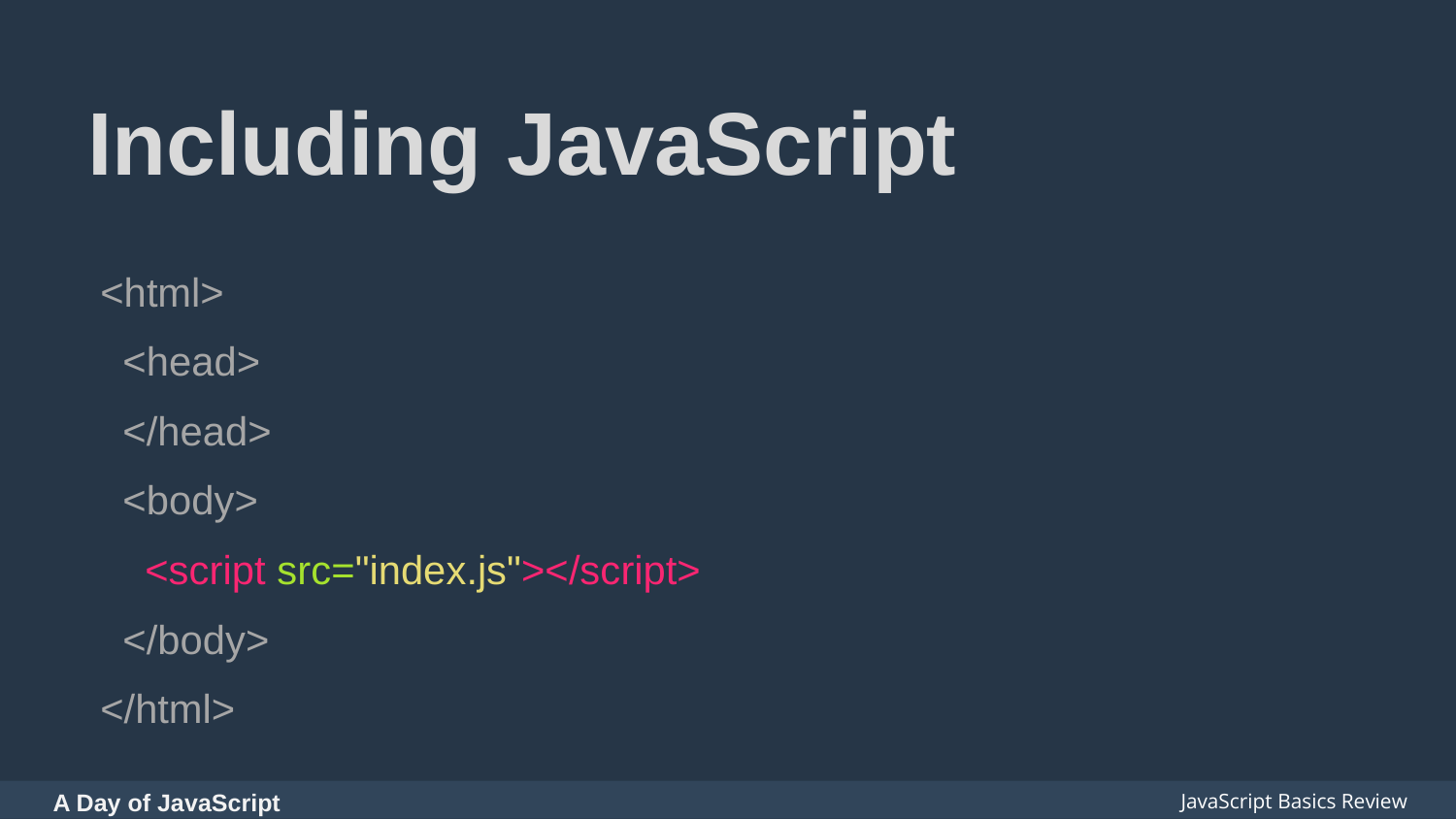

# Including JavaScript
<html>
  <head>
  </head>
  <body>
    <script src="index.js"></script>
  </body>
</html>
JavaScript Basics Review